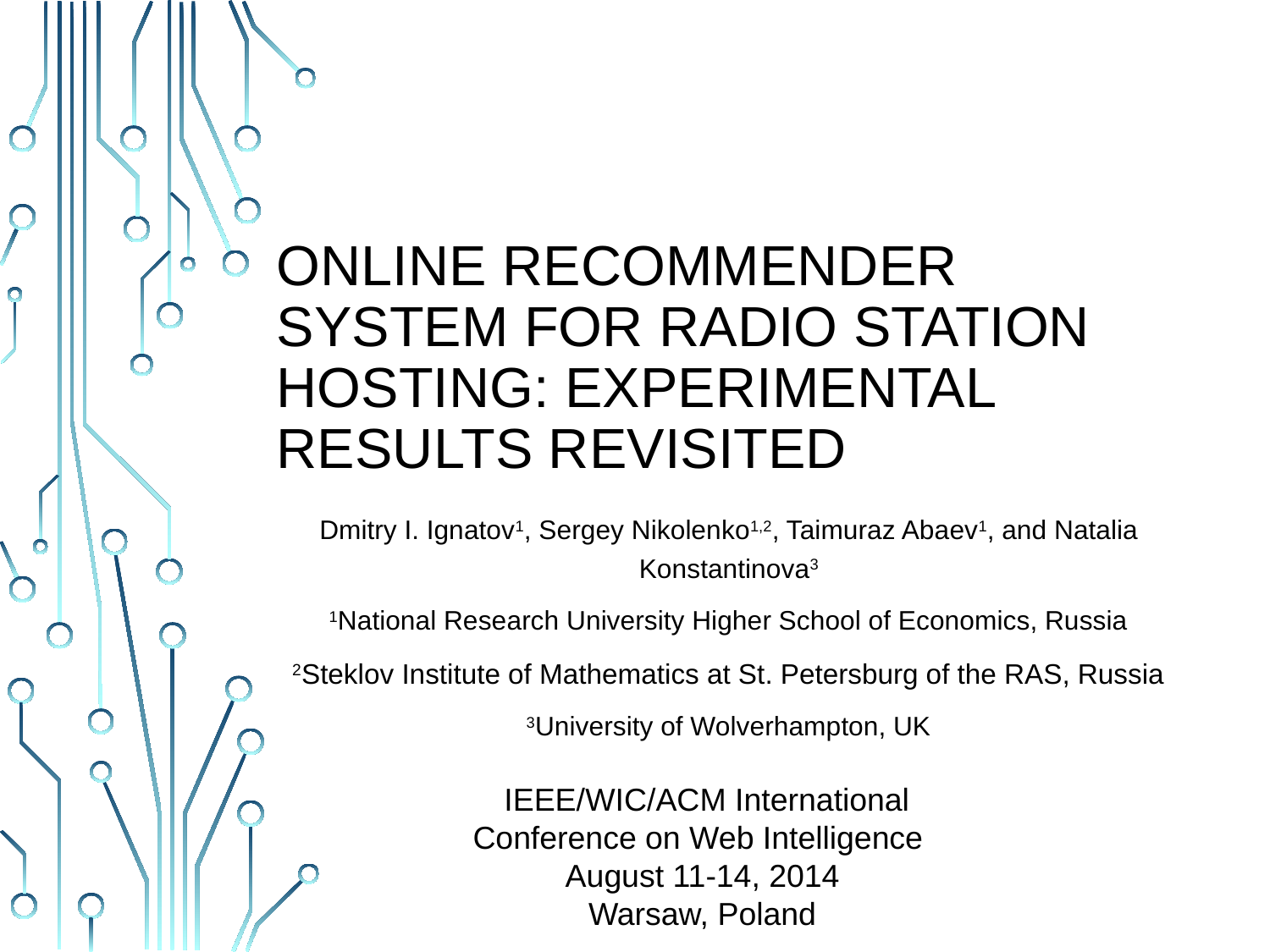

# Online Recommender System for Radio Station Hosting: Experimental Results Revisited
Dmitry I. Ignatov1, Sergey Nikolenko1,2, Taimuraz Abaev1, and Natalia Konstantinova3
1National Research University Higher School of Economics, Russia
2Steklov Institute of Mathematics at St. Petersburg of the RAS, Russia
3University of Wolverhampton, UK

 IEEE/WIC/ACM International Conference on Web Intelligence  August 11-14, 2014
Warsaw, Poland